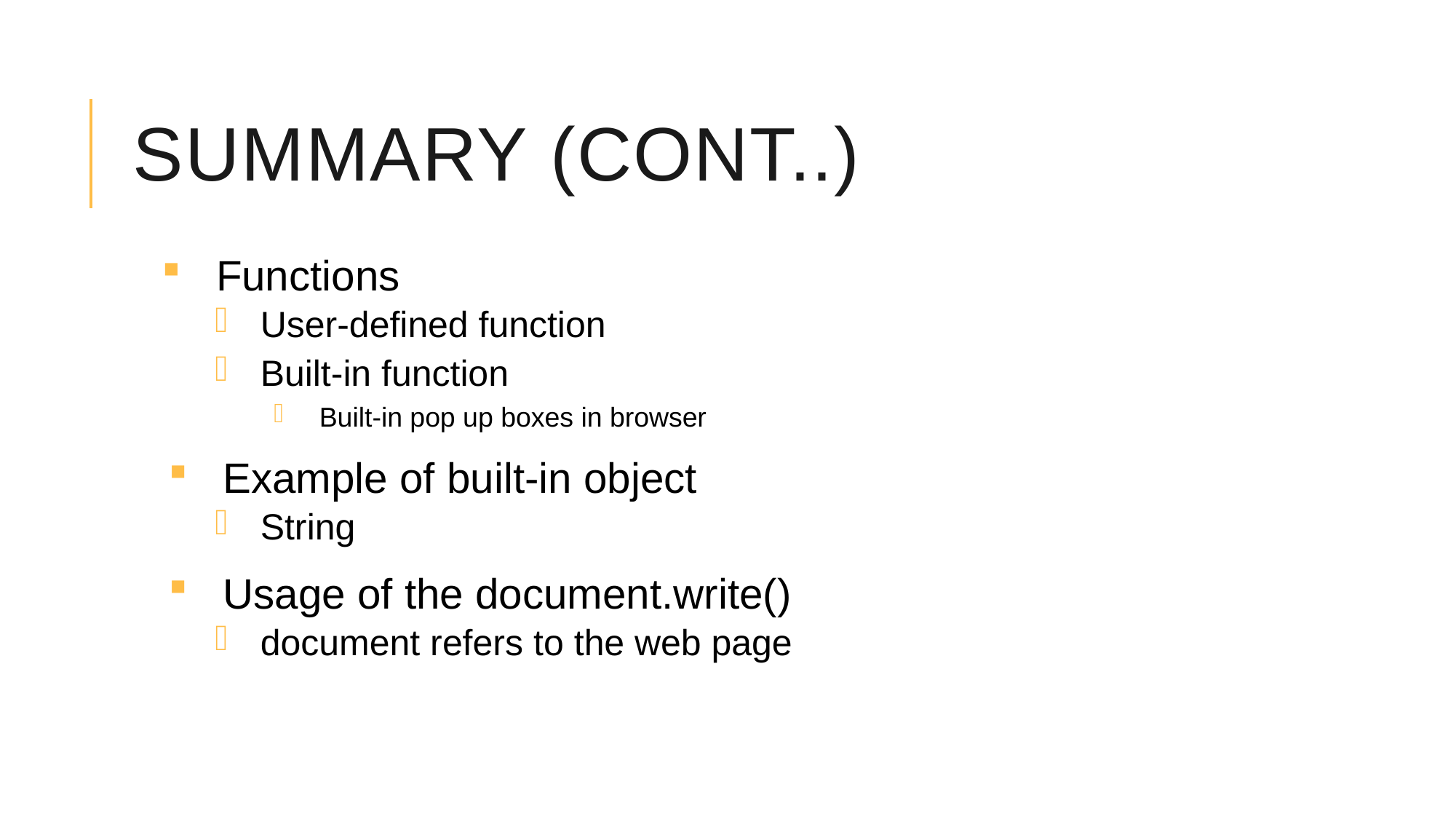

# Summary (cont..)
Functions
User-defined function
Built-in function
Built-in pop up boxes in browser
Example of built-in object
String
Usage of the document.write()
document refers to the web page